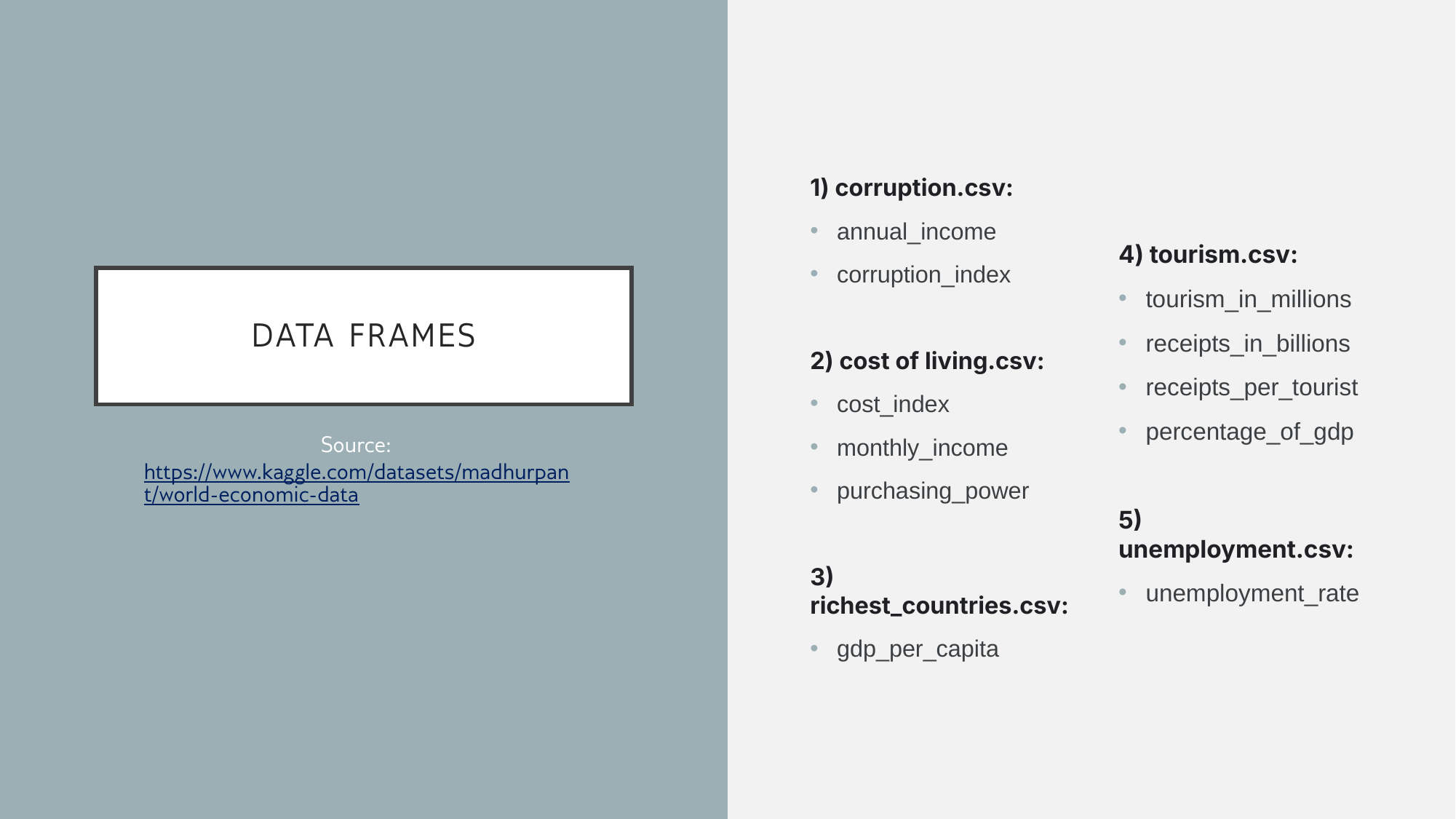

1) corruption.csv:
annual_income
corruption_index

2) cost of living.csv:
cost_index
monthly_income
purchasing_power

3) richest_countries.csv:
gdp_per_capita

4) tourism.csv:
tourism_in_millions
receipts_in_billions
receipts_per_tourist
percentage_of_gdp

5) unemployment.csv:
unemployment_rate
# Data frames
Source: https://www.kaggle.com/datasets/madhurpant/world-economic-data